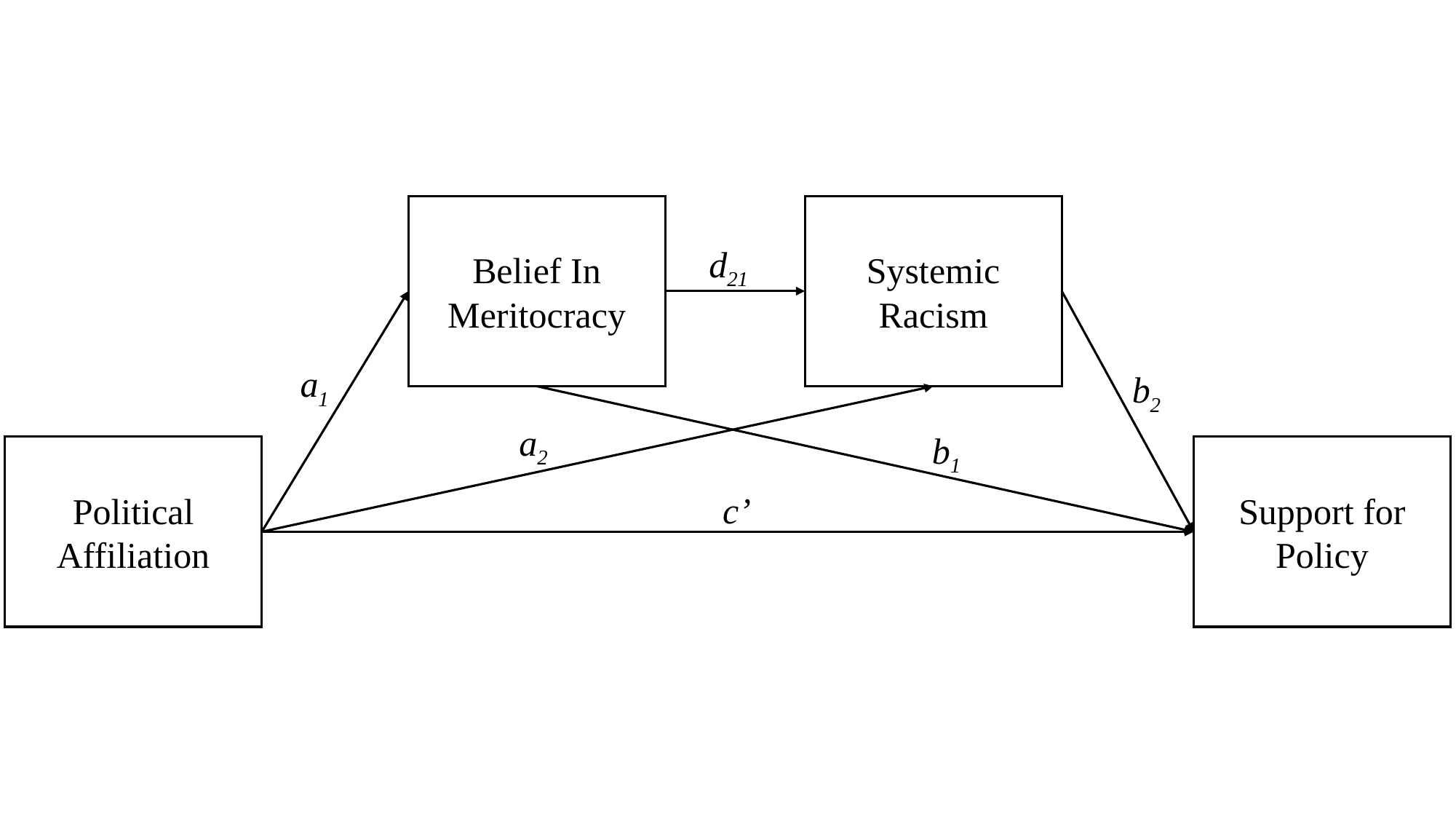

Belief In Meritocracy
Systemic Racism
d21
a1
b2
Political Affiliation
Support for Policy
c’
a2
b1